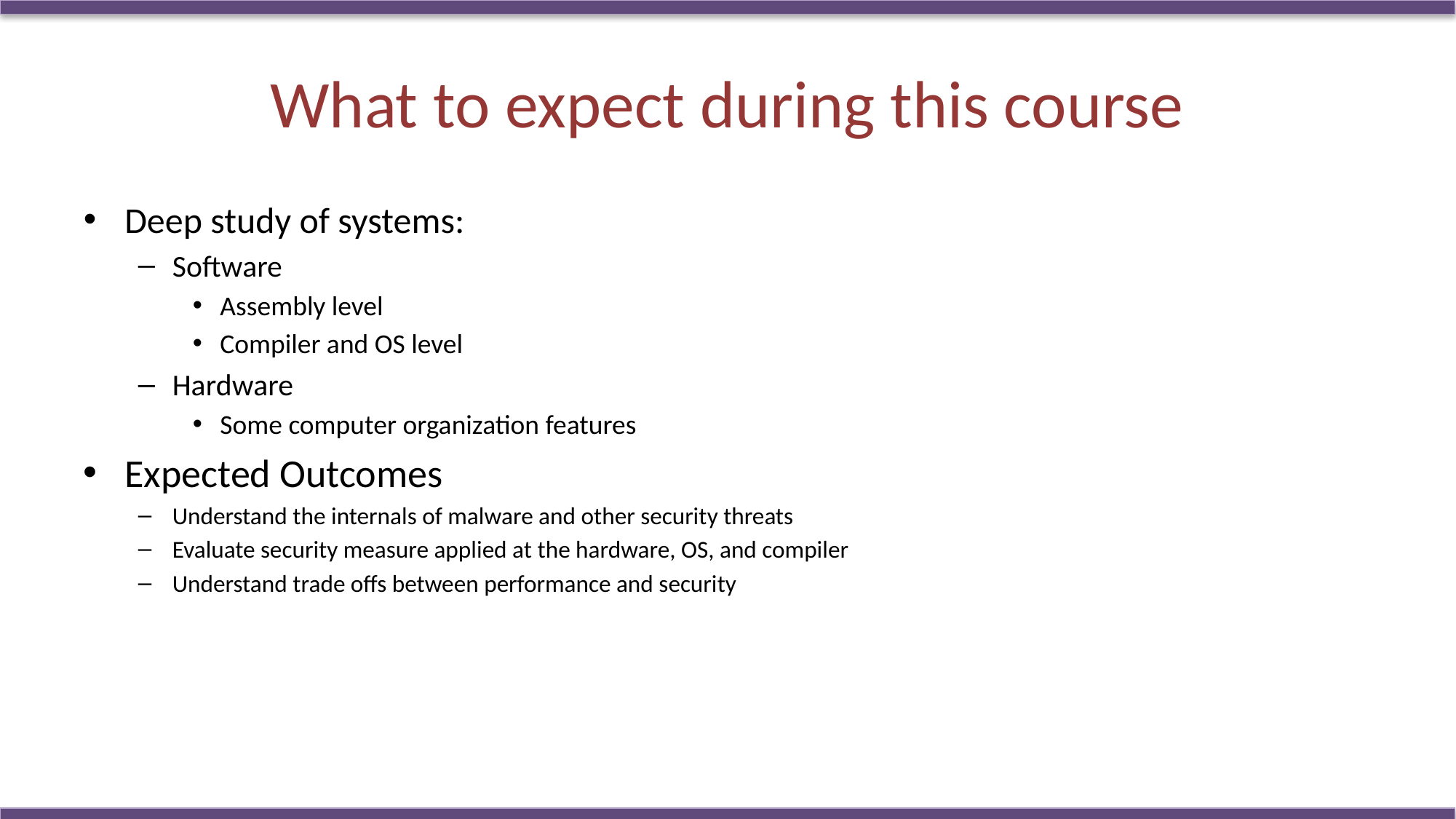

# What to expect during this course
Deep study of systems:
Software
Assembly level
Compiler and OS level
Hardware
Some computer organization features
Expected Outcomes
Understand the internals of malware and other security threats
Evaluate security measure applied at the hardware, OS, and compiler
Understand trade offs between performance and security